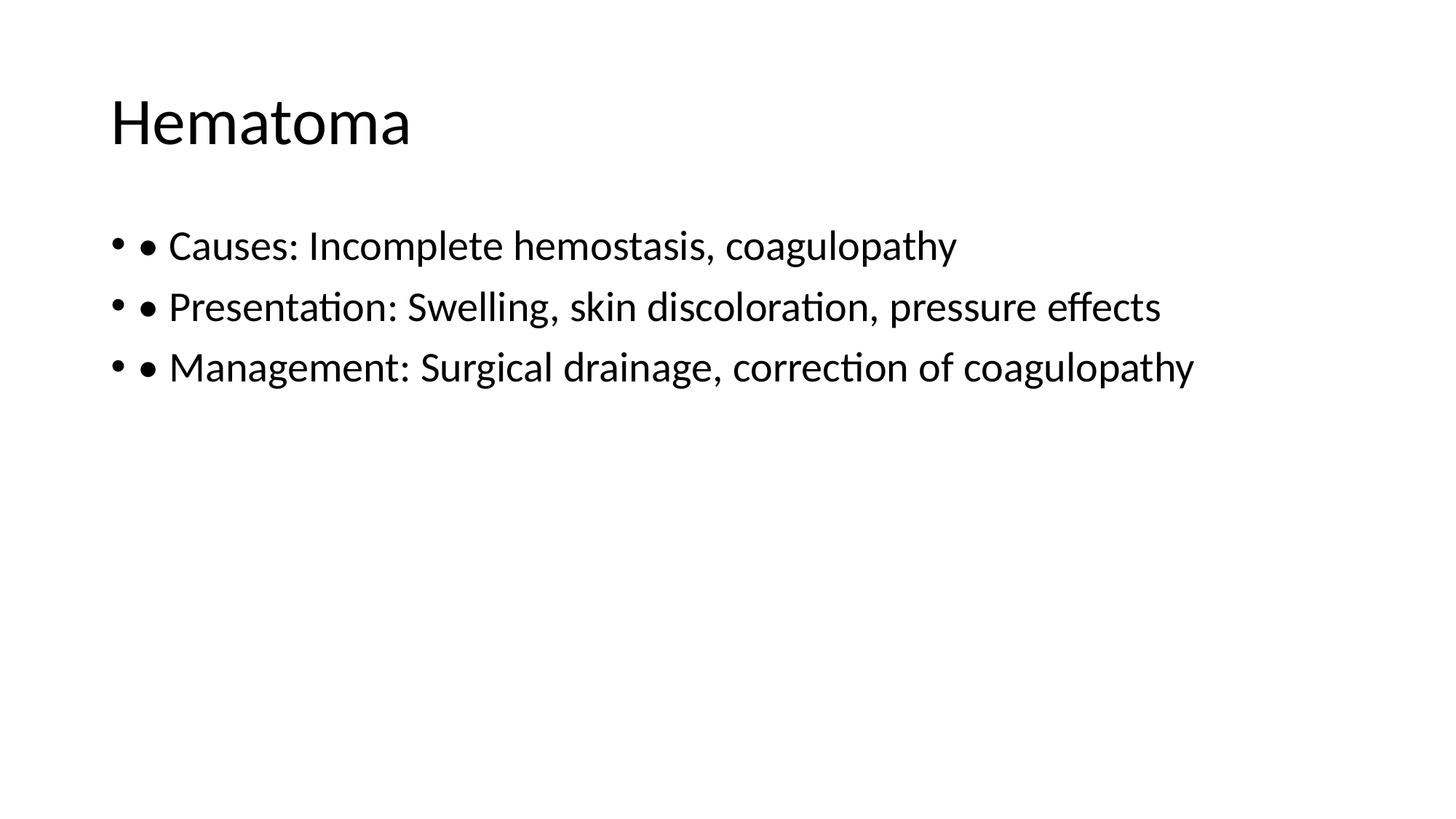

# Hematoma
• Causes: Incomplete hemostasis, coagulopathy
• Presentation: Swelling, skin discoloration, pressure effects
• Management: Surgical drainage, correction of coagulopathy